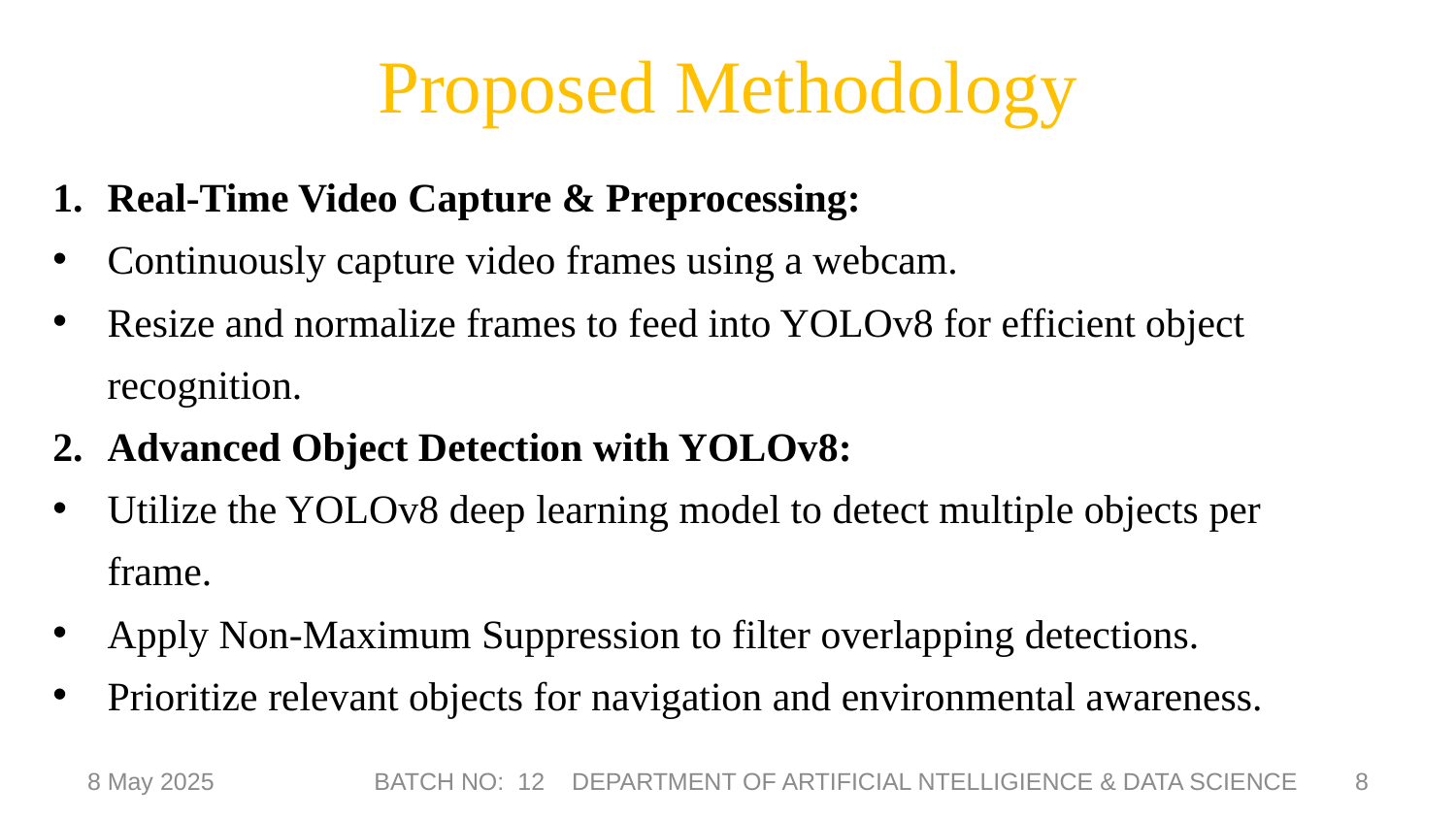

# Proposed Methodology
Real-Time Video Capture & Preprocessing:
Continuously capture video frames using a webcam.
Resize and normalize frames to feed into YOLOv8 for efficient object recognition.
Advanced Object Detection with YOLOv8:
Utilize the YOLOv8 deep learning model to detect multiple objects per frame.
Apply Non-Maximum Suppression to filter overlapping detections.
Prioritize relevant objects for navigation and environmental awareness.

8 May 2025
8
BATCH NO:  12    DEPARTMENT OF ARTIFICIAL NTELLIGIENCE & DATA SCIENCE